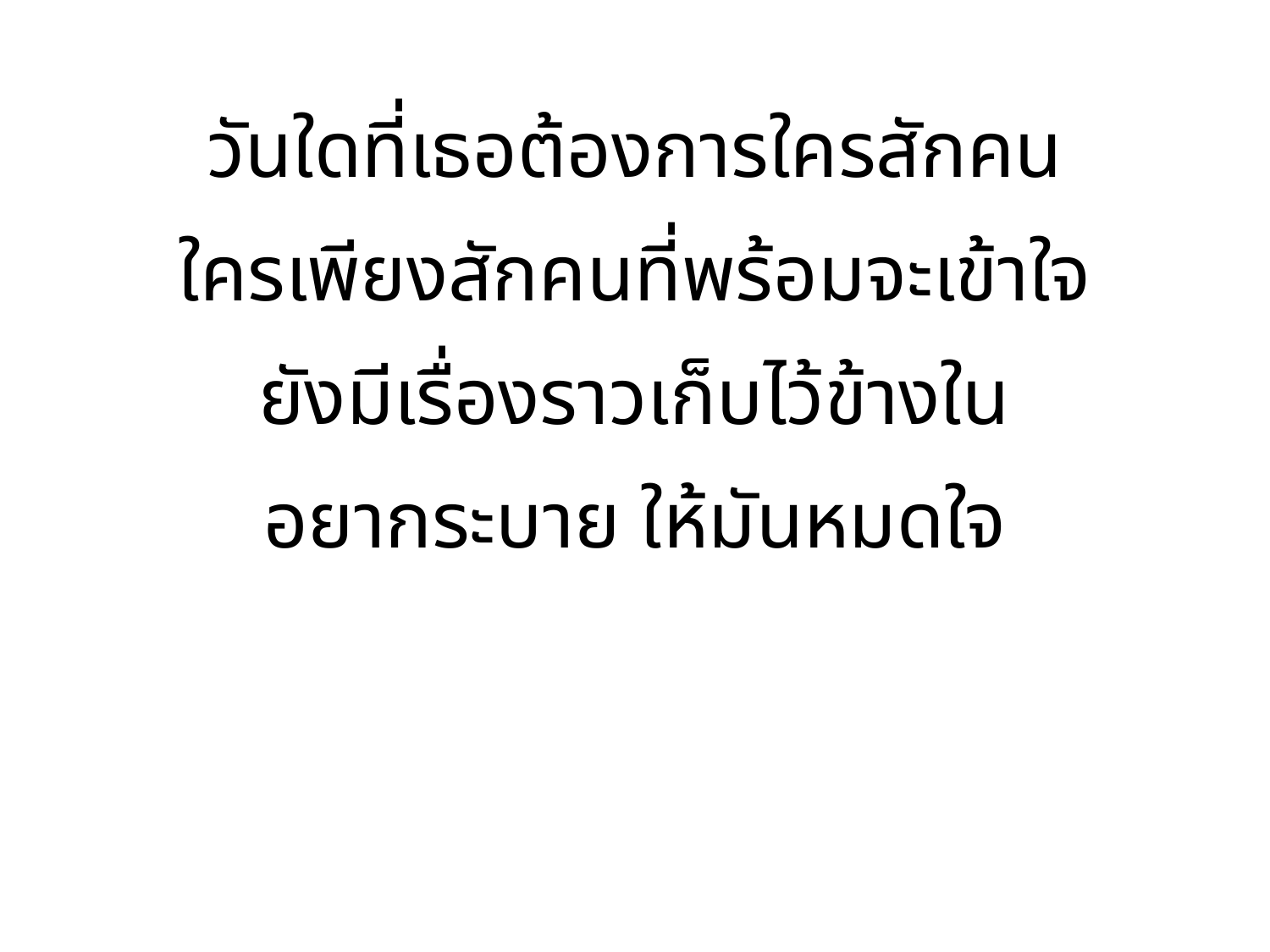

วันใดที่เธอต้องการใครสักคน
ใครเพียงสักคนที่พร้อมจะเข้าใจ
ยังมีเรื่องราวเก็บไว้ข้างใน
อยากระบาย ให้มันหมดใจ